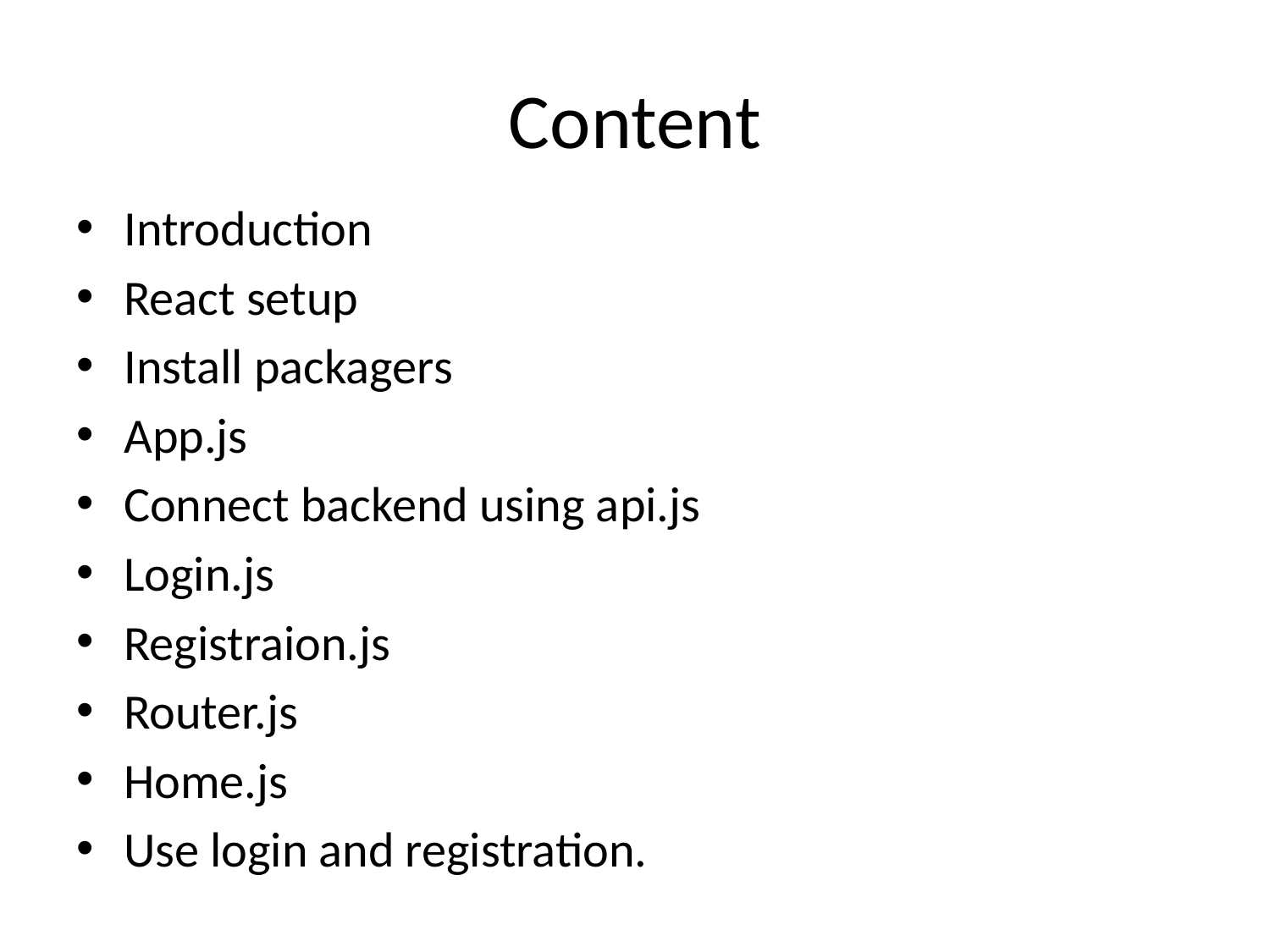

# Content
Introduction
React setup
Install packagers
App.js
Connect backend using api.js
Login.js
Registraion.js
Router.js
Home.js
Use login and registration.